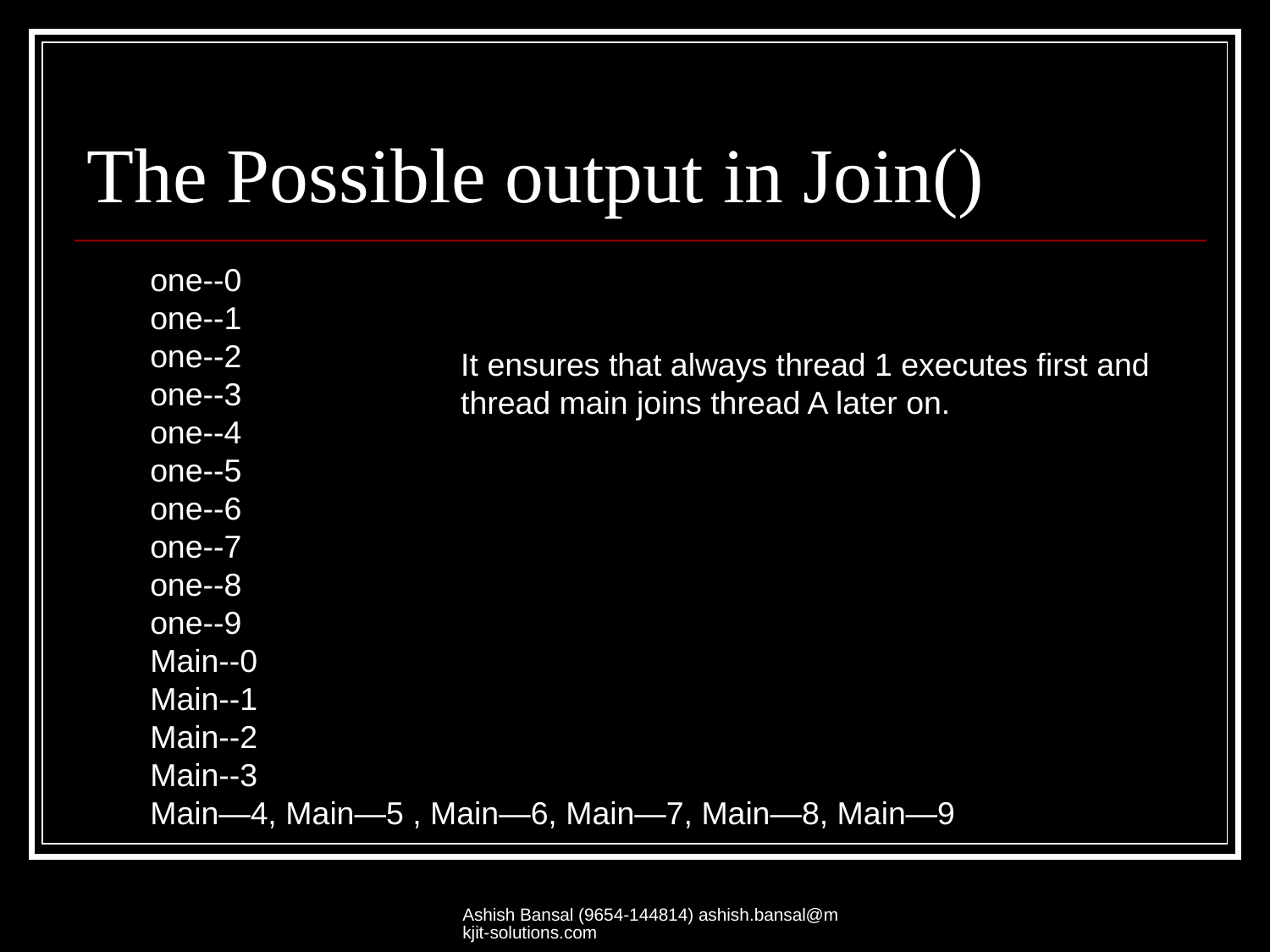

# The Possible output in Join()
one--0
one--1
one--2
one--3
one--4
one--5
one--6
one--7
one--8
one--9
Main--0
Main--1
Main--2
Main--3
Main—4, Main—5 , Main—6, Main—7, Main—8, Main—9
It ensures that always thread 1 executes first and
thread main joins thread A later on.
Ashish Bansal (9654-144814) ashish.bansal@mkjit-solutions.com